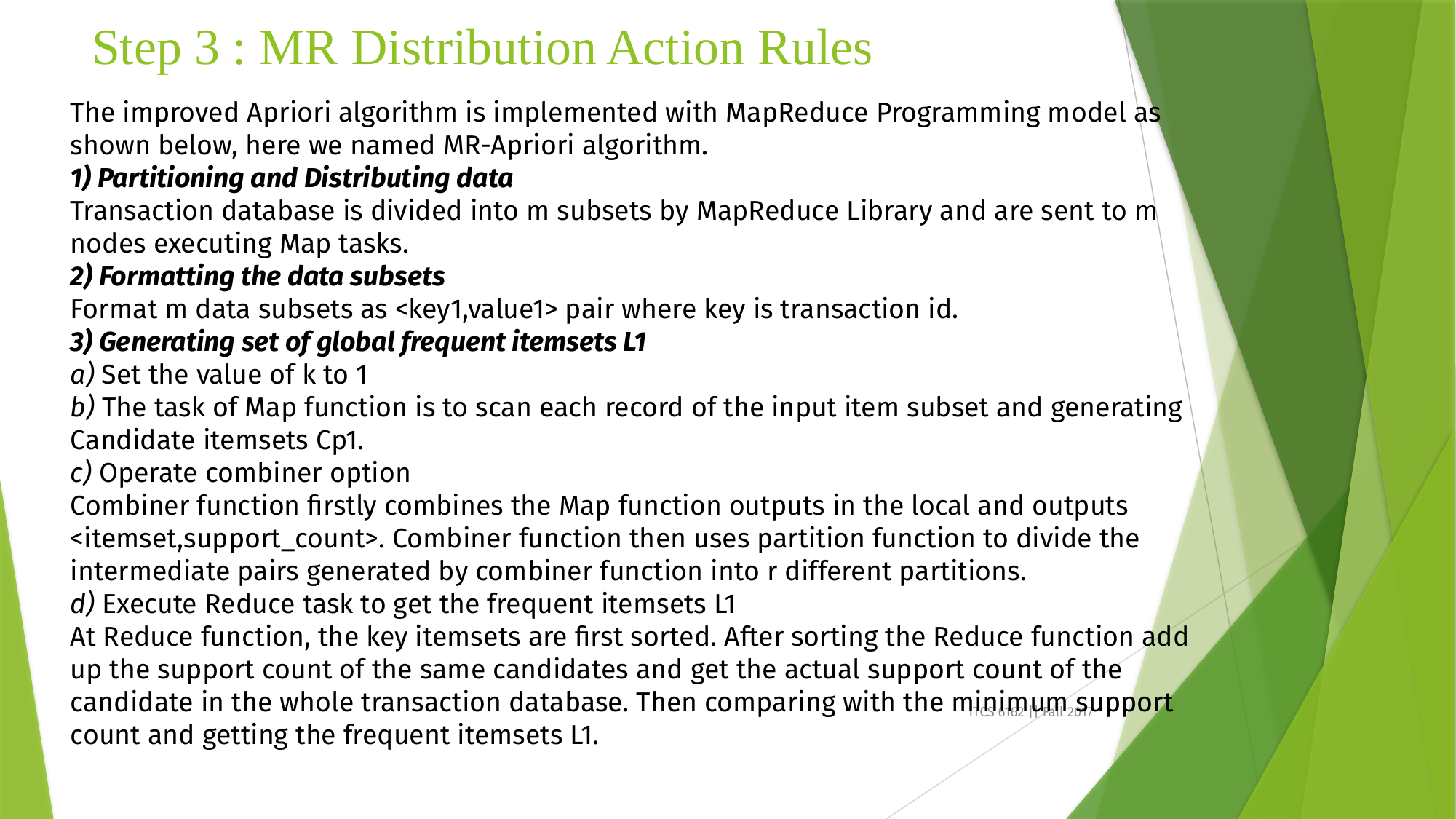

# Step 3 : MR Distribution Action Rules
The improved Apriori algorithm is implemented with MapReduce Programming model as shown below, here we named MR-Apriori algorithm.
1) Partitioning and Distributing data
Transaction database is divided into m subsets by MapReduce Library and are sent to m nodes executing Map tasks.
2) Formatting the data subsets
Format m data subsets as <key1,value1> pair where key is transaction id.
3) Generating set of global frequent itemsets L1
a) Set the value of k to 1
b) The task of Map function is to scan each record of the input item subset and generating Candidate itemsets Cp1.
c) Operate combiner option
Combiner function firstly combines the Map function outputs in the local and outputs <itemset,support_count>. Combiner function then uses partition function to divide the
intermediate pairs generated by combiner function into r different partitions.
d) Execute Reduce task to get the frequent itemsets L1
At Reduce function, the key itemsets are first sorted. After sorting the Reduce function add up the support count of the same candidates and get the actual support count of the
candidate in the whole transaction database. Then comparing with the minimum support count and getting the frequent itemsets L1.
ITCS 6162 || Fall 2017